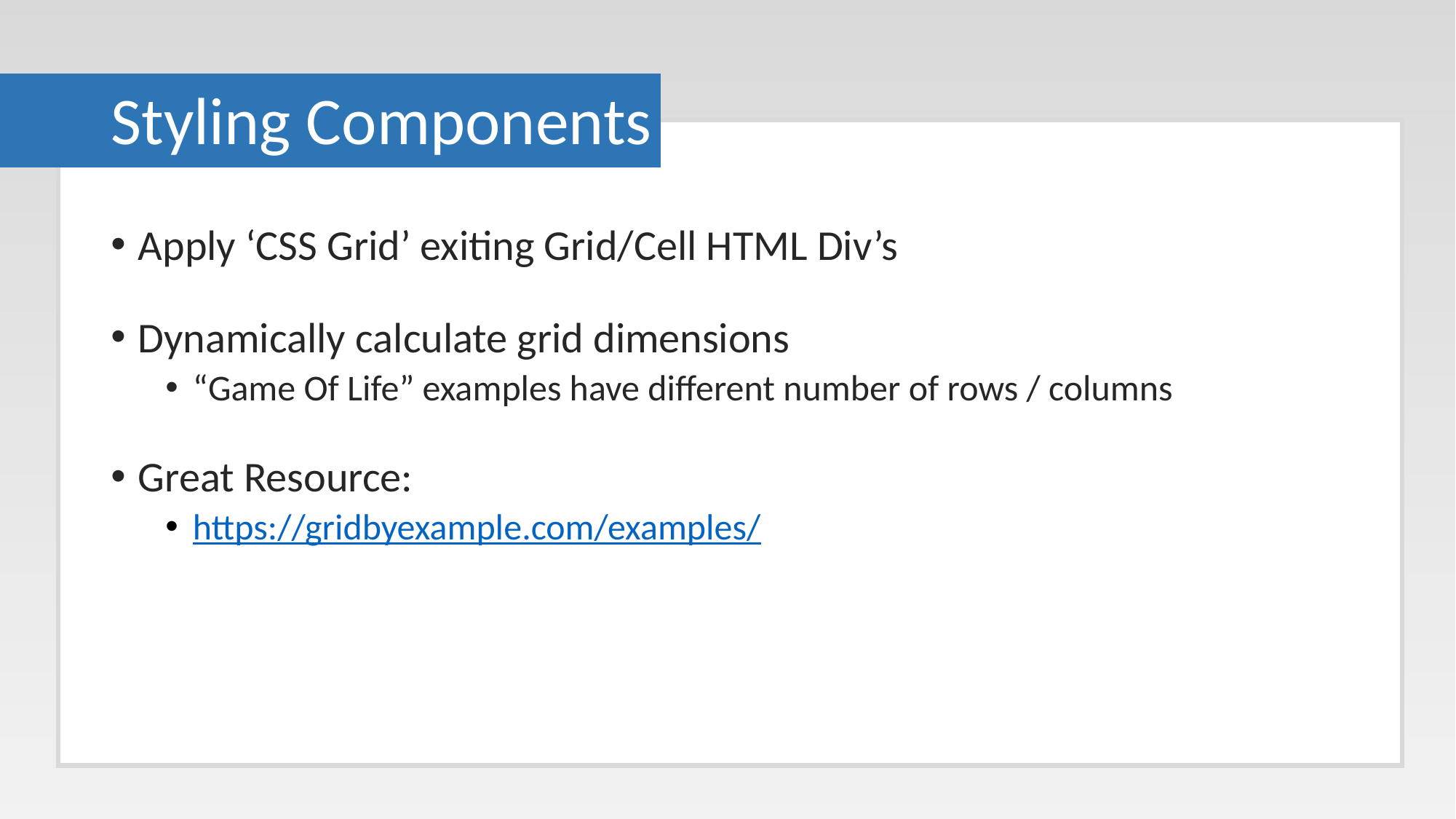

# Styling Components

Apply ‘CSS Grid’ exiting Grid/Cell HTML Div’s

Dynamically calculate grid dimensions
“Game Of Life” examples have different number of rows / columns

Great Resource:
https://gridbyexample.com/examples/